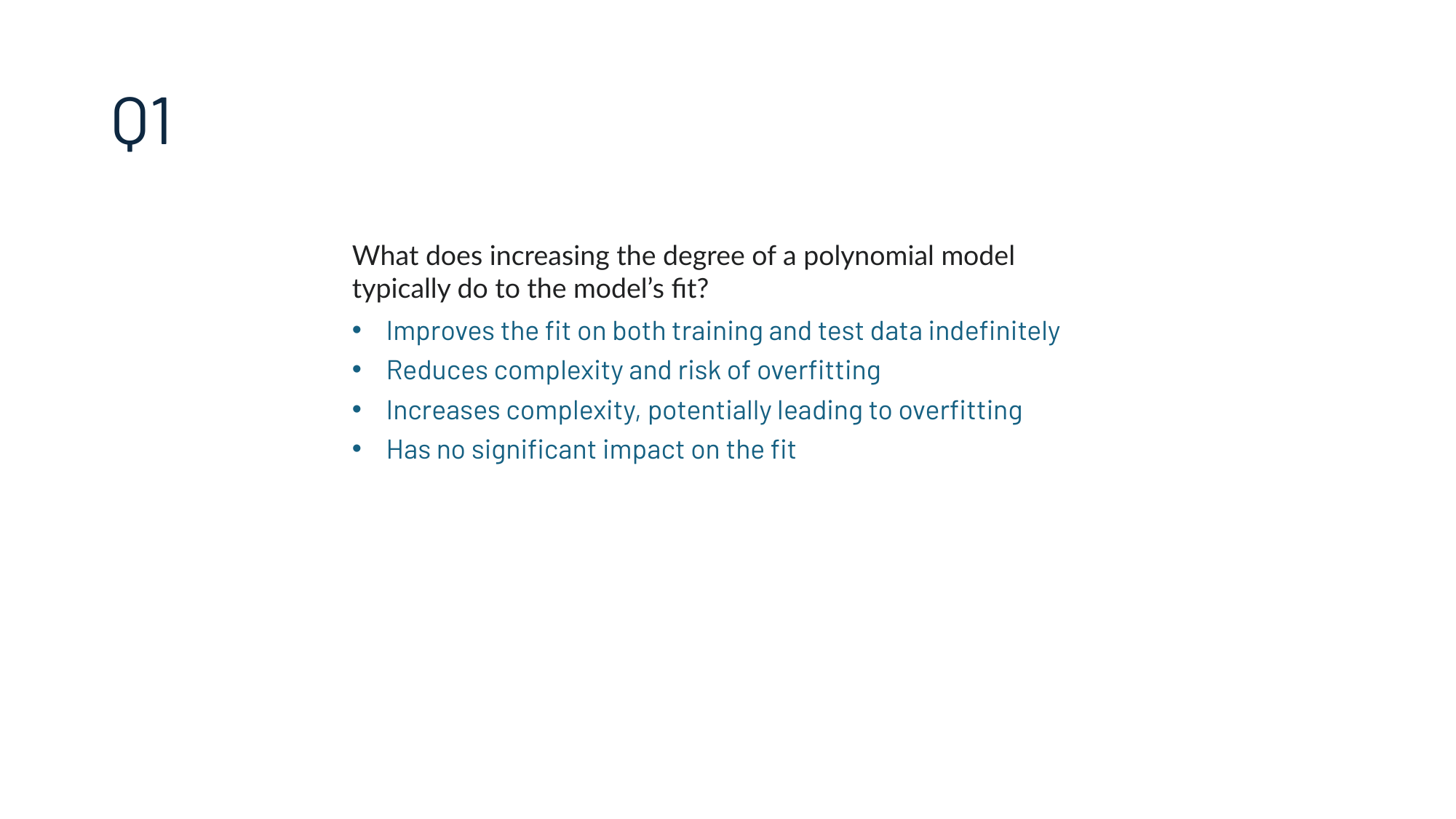

# Q1
What does increasing the degree of a polynomial model typically do to the model’s fit?
|  | Improves the fit on both training and test data indefinitely |
| --- | --- |
|  | Reduces complexity and risk of overfitting |
|  | Increases complexity, potentially leading to overfitting |
|  | Has no significant impact on the fit |